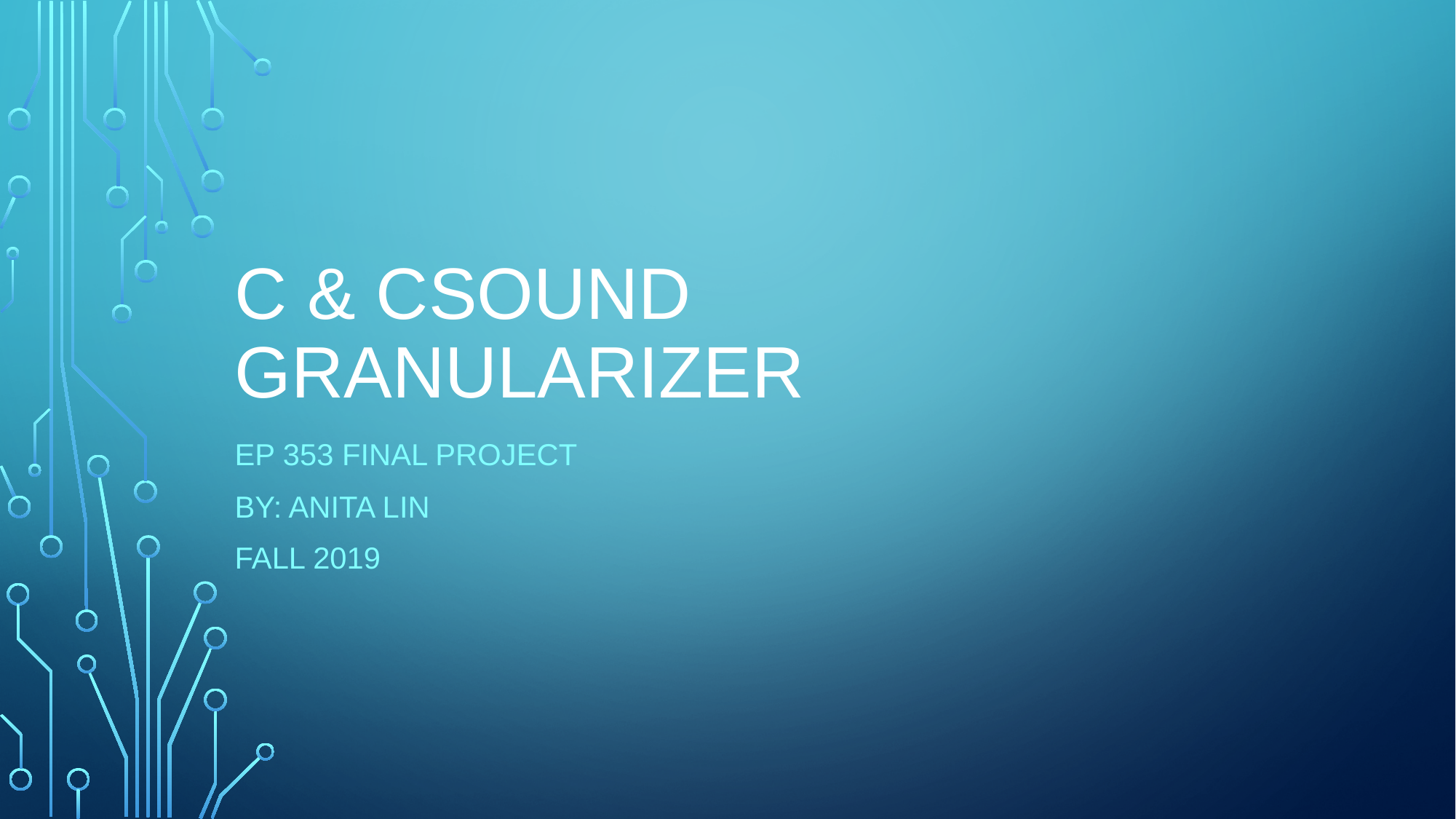

# C & Csound Granularizer
EP 353 Final Project
By: Anita lin
Fall 2019